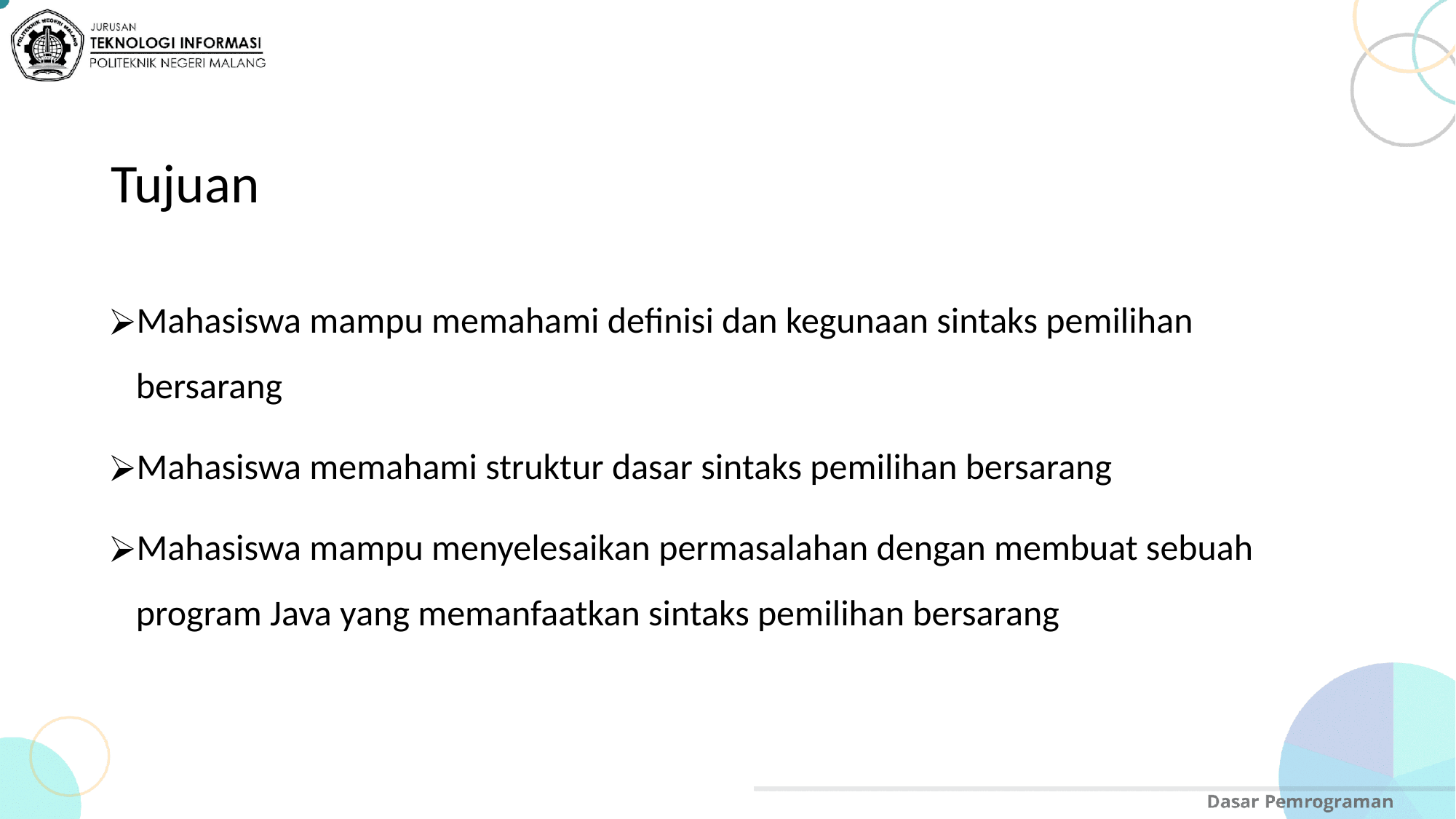

# Tujuan
Mahasiswa mampu memahami definisi dan kegunaan sintaks pemilihan bersarang
Mahasiswa memahami struktur dasar sintaks pemilihan bersarang
Mahasiswa mampu menyelesaikan permasalahan dengan membuat sebuah program Java yang memanfaatkan sintaks pemilihan bersarang